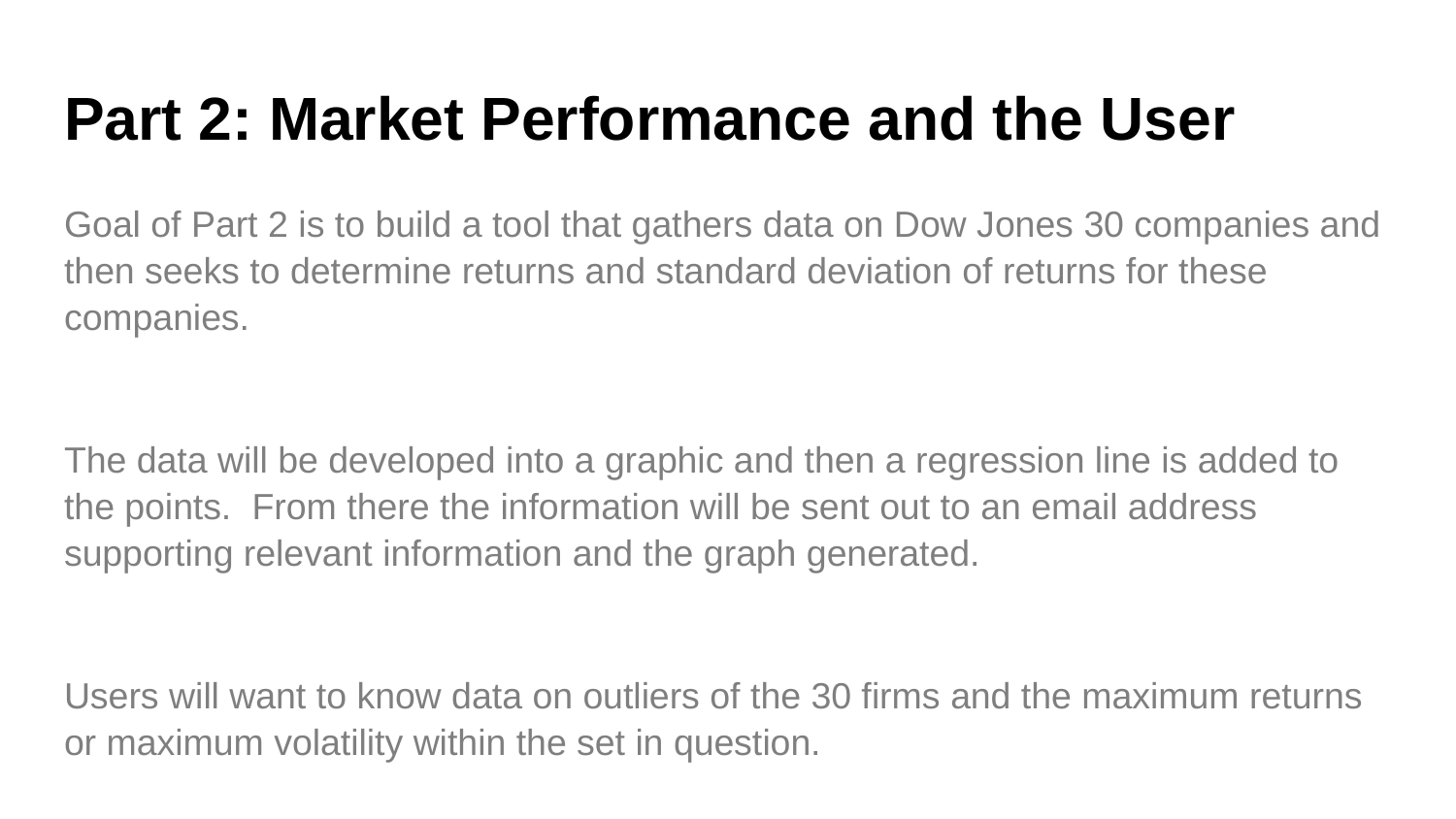

# Part 2: Market Performance and the User

Goal of Part 2 is to build a tool that gathers data on Dow Jones 30 companies and then seeks to determine returns and standard deviation of returns for these companies.

The data will be developed into a graphic and then a regression line is added to the points.  From there the information will be sent out to an email address supporting relevant information and the graph generated.

Users will want to know data on outliers of the 30 firms and the maximum returns or maximum volatility within the set in question.